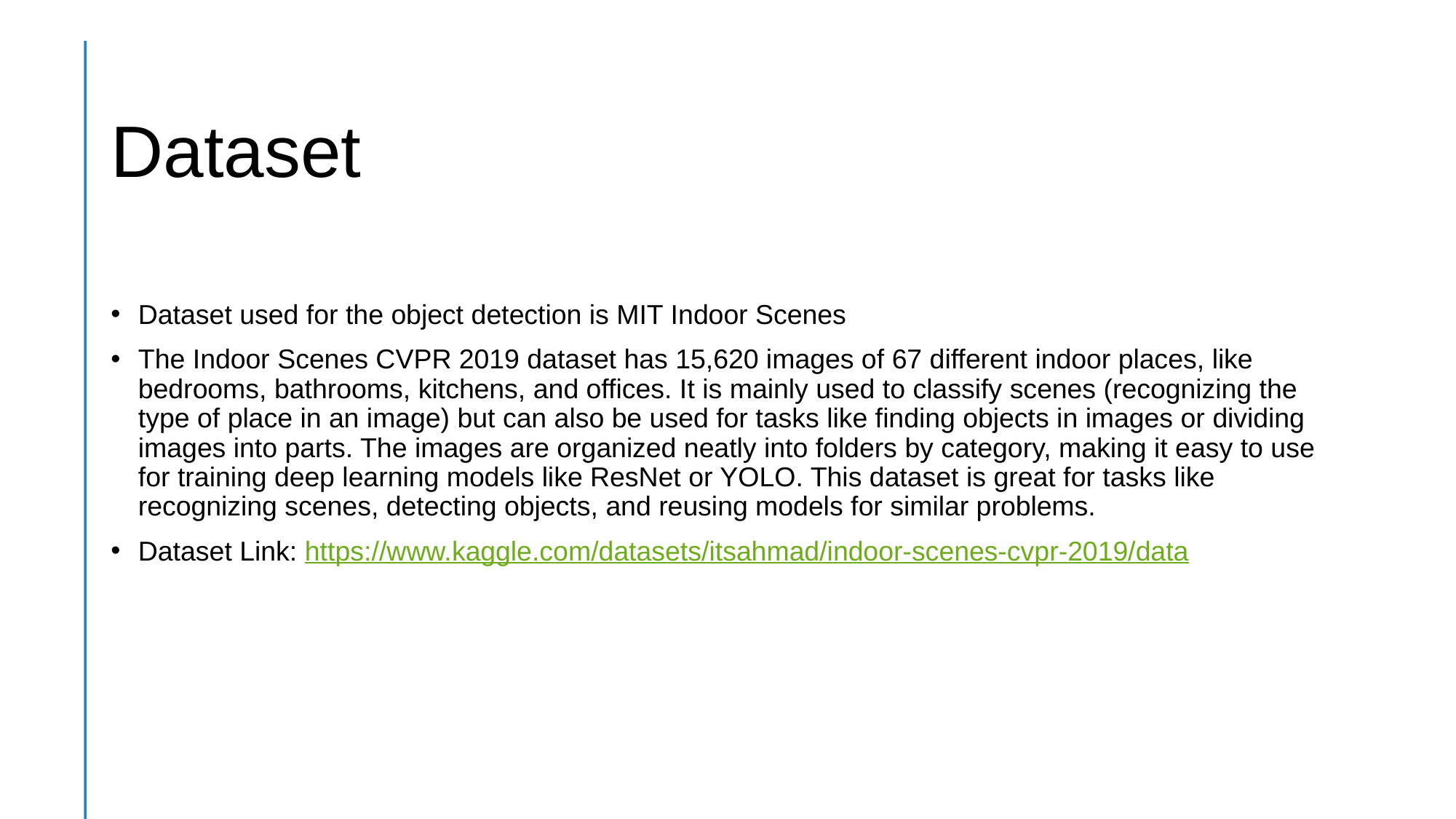

# Dataset
Dataset used for the object detection is MIT Indoor Scenes
The Indoor Scenes CVPR 2019 dataset has 15,620 images of 67 different indoor places, like bedrooms, bathrooms, kitchens, and offices. It is mainly used to classify scenes (recognizing the type of place in an image) but can also be used for tasks like finding objects in images or dividing images into parts. The images are organized neatly into folders by category, making it easy to use for training deep learning models like ResNet or YOLO. This dataset is great for tasks like recognizing scenes, detecting objects, and reusing models for similar problems.
Dataset Link: https://www.kaggle.com/datasets/itsahmad/indoor-scenes-cvpr-2019/data